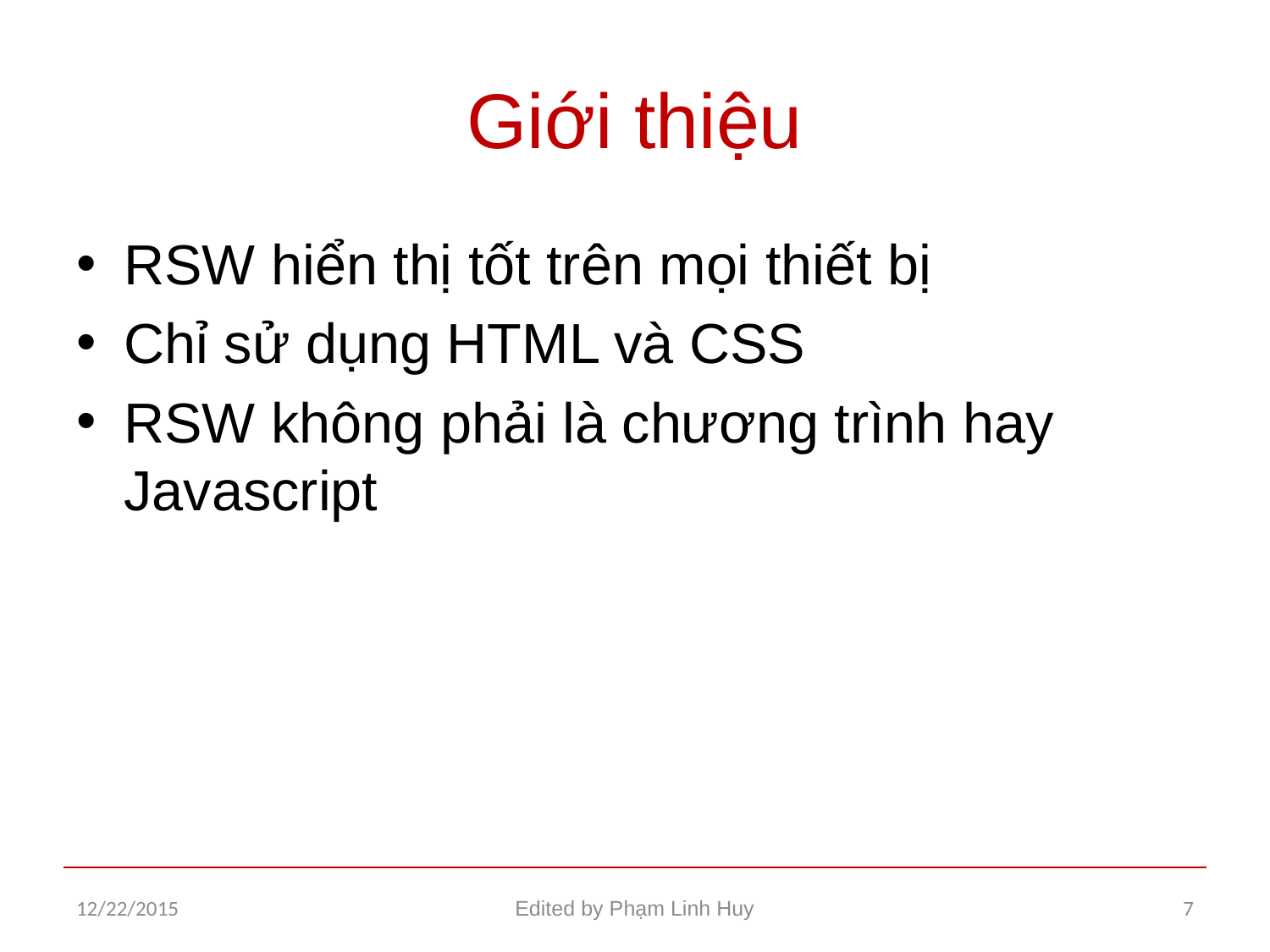

# Giới thiệu
RSW hiển thị tốt trên mọi thiết bị
Chỉ sử dụng HTML và CSS
RSW không phải là chương trình hay Javascript
12/22/2015
Edited by Phạm Linh Huy
7